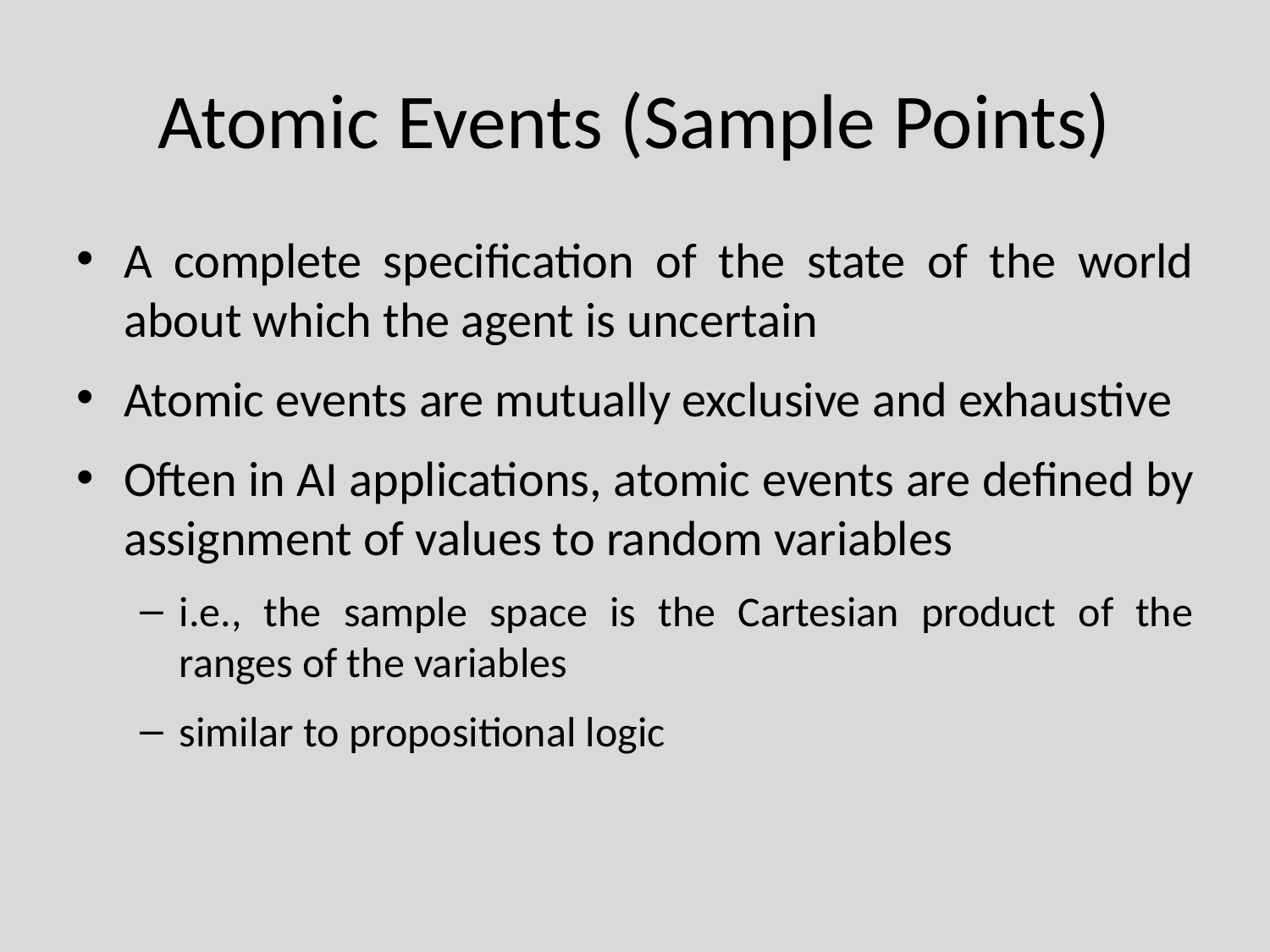

# Atomic Events (Sample Points)
A complete specification of the state of the world about which the agent is uncertain
Atomic events are mutually exclusive and exhaustive
Often in AI applications, atomic events are defined by assignment of values to random variables
i.e., the sample space is the Cartesian product of the ranges of the variables
similar to propositional logic